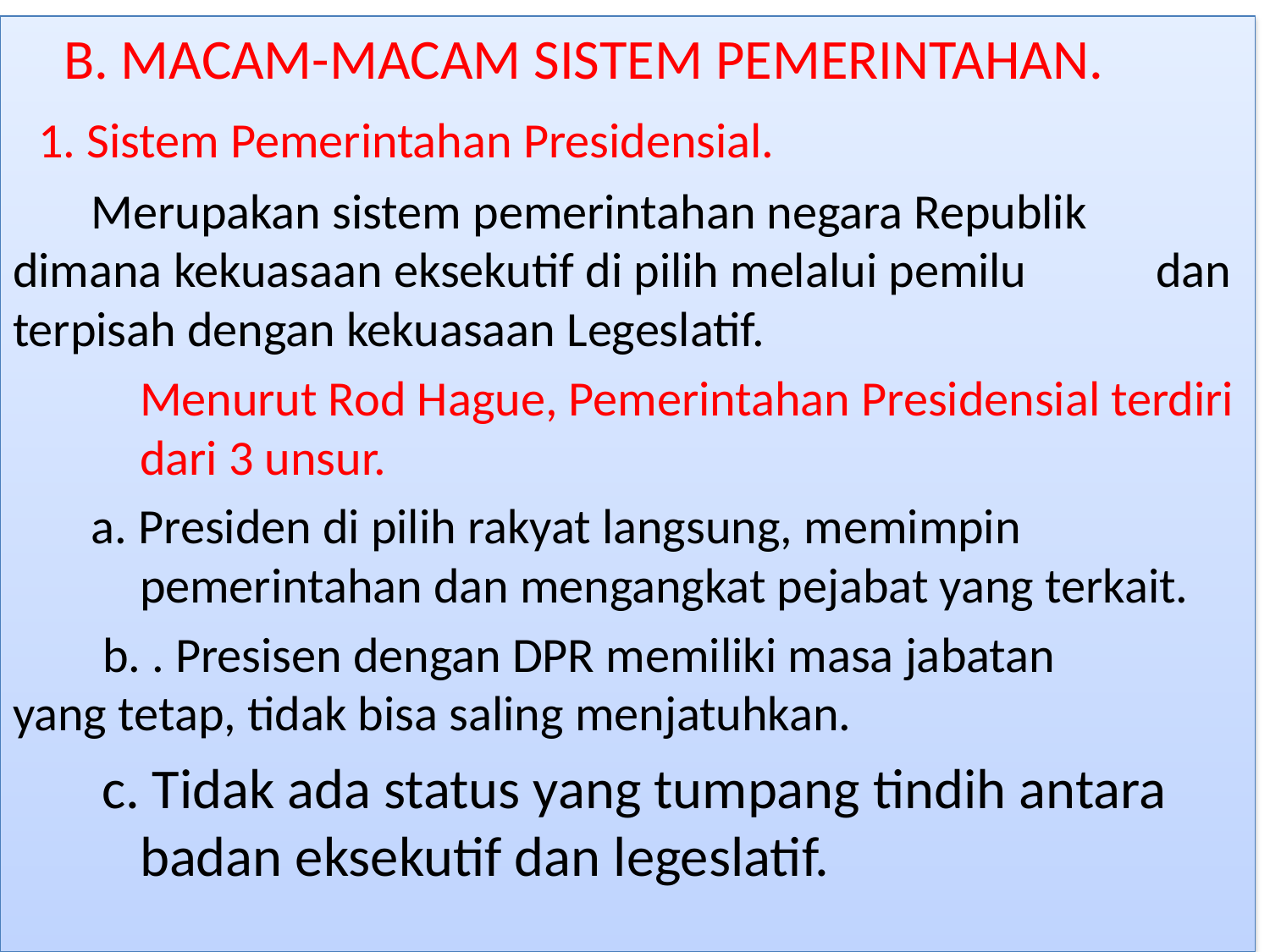

#
    B. MACAM-MACAM SISTEM PEMERINTAHAN.
  1. Sistem Pemerintahan Presidensial.
       Merupakan sistem pemerintahan negara Republik 	dimana kekuasaan eksekutif di pilih melalui pemilu 	dan terpisah dengan kekuasaan Legeslatif.
  	Menurut Rod Hague, Pemerintahan Presidensial terdiri 	dari 3 unsur.
       a. Presiden di pilih rakyat langsung, memimpin 	  	pemerintahan dan mengangkat pejabat yang terkait.
        b. . Presisen dengan DPR memiliki masa jabatan 	yang tetap, tidak bisa saling menjatuhkan.
       c. Tidak ada status yang tumpang tindih antara 	badan eksekutif dan legeslatif.